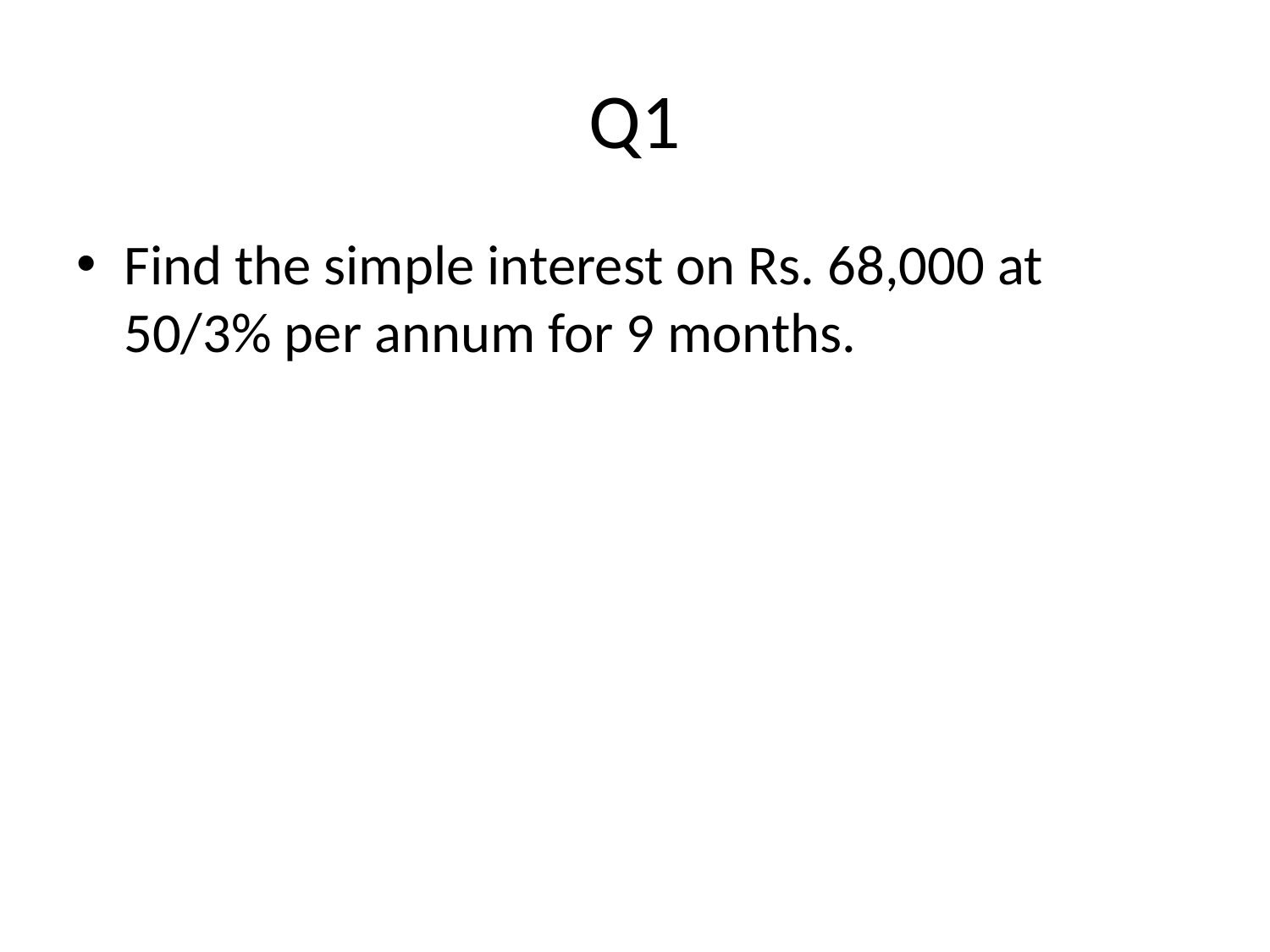

# Q1
Find the simple interest on Rs. 68,000 at 50/3% per annum for 9 months.